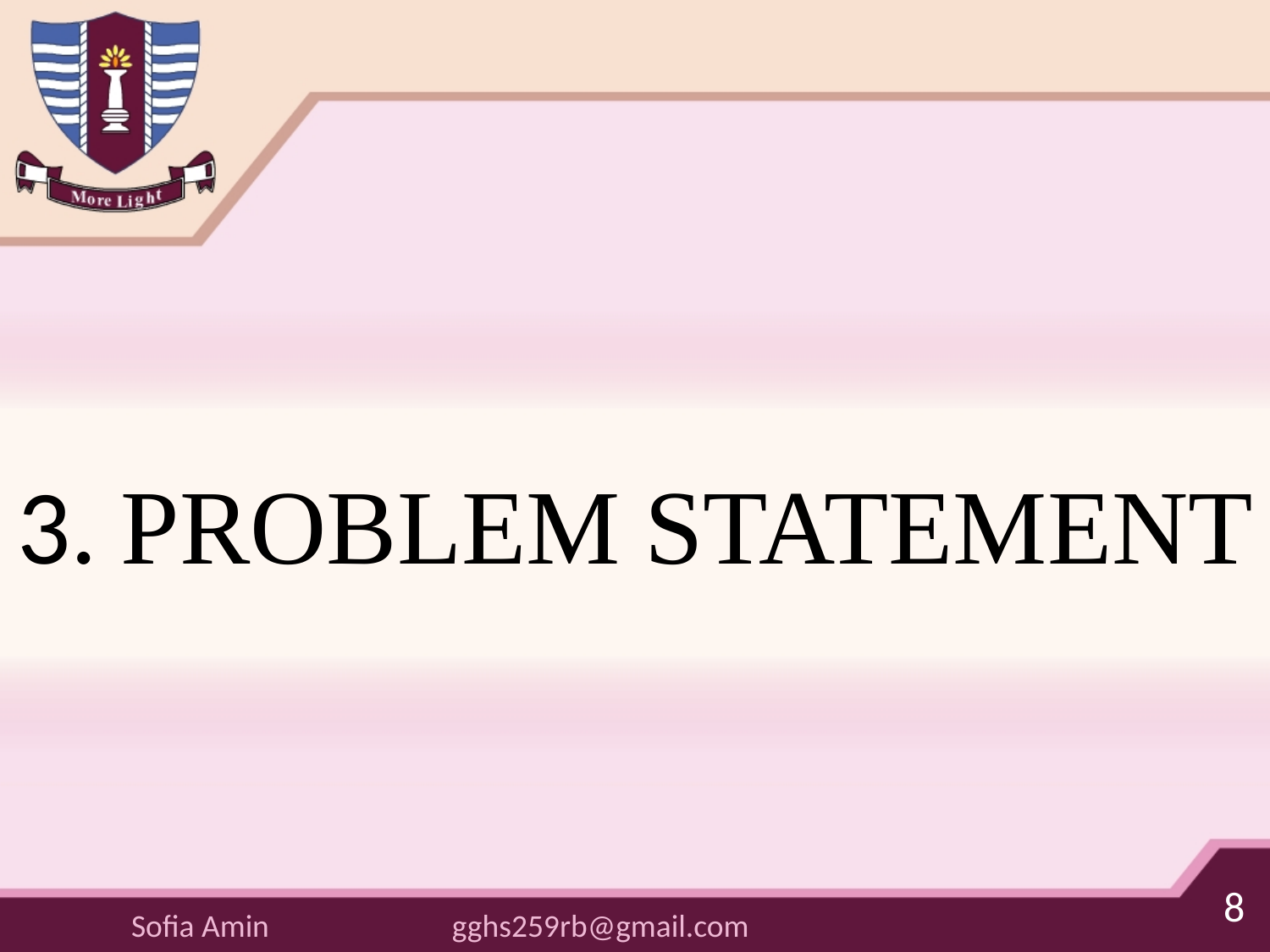

# 3. PROBLEM STATEMENT
8
gghs259rb@gmail.com
Sofia Amin